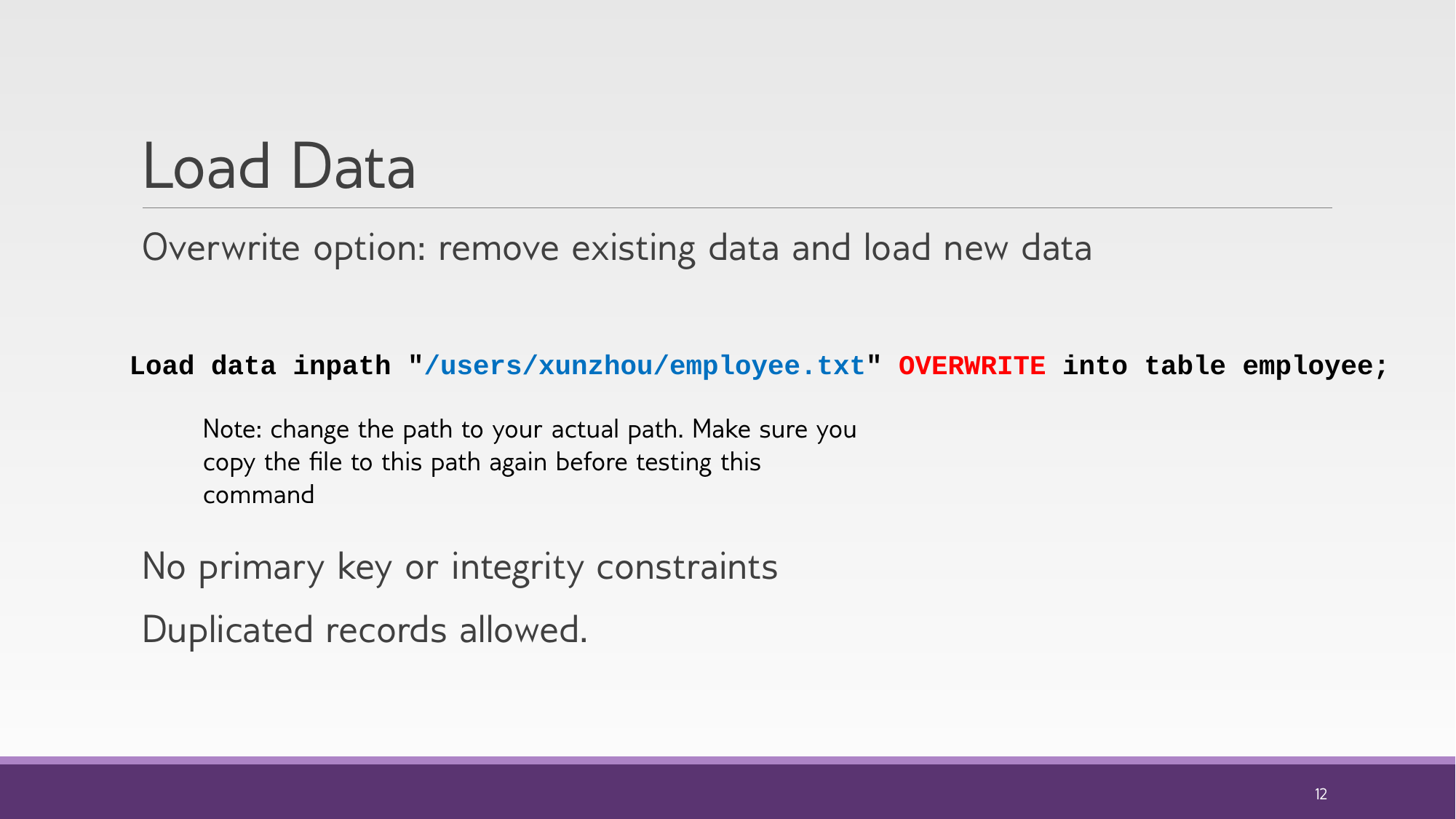

# Load Data
Overwrite option: remove existing data and load new data

No primary key or integrity constraints
Duplicated records allowed.
Load data inpath "/users/xunzhou/employee.txt" OVERWRITE into table employee;

Note: change the path to your actual path. Make sure you copy the file to this path again before testing this command
12